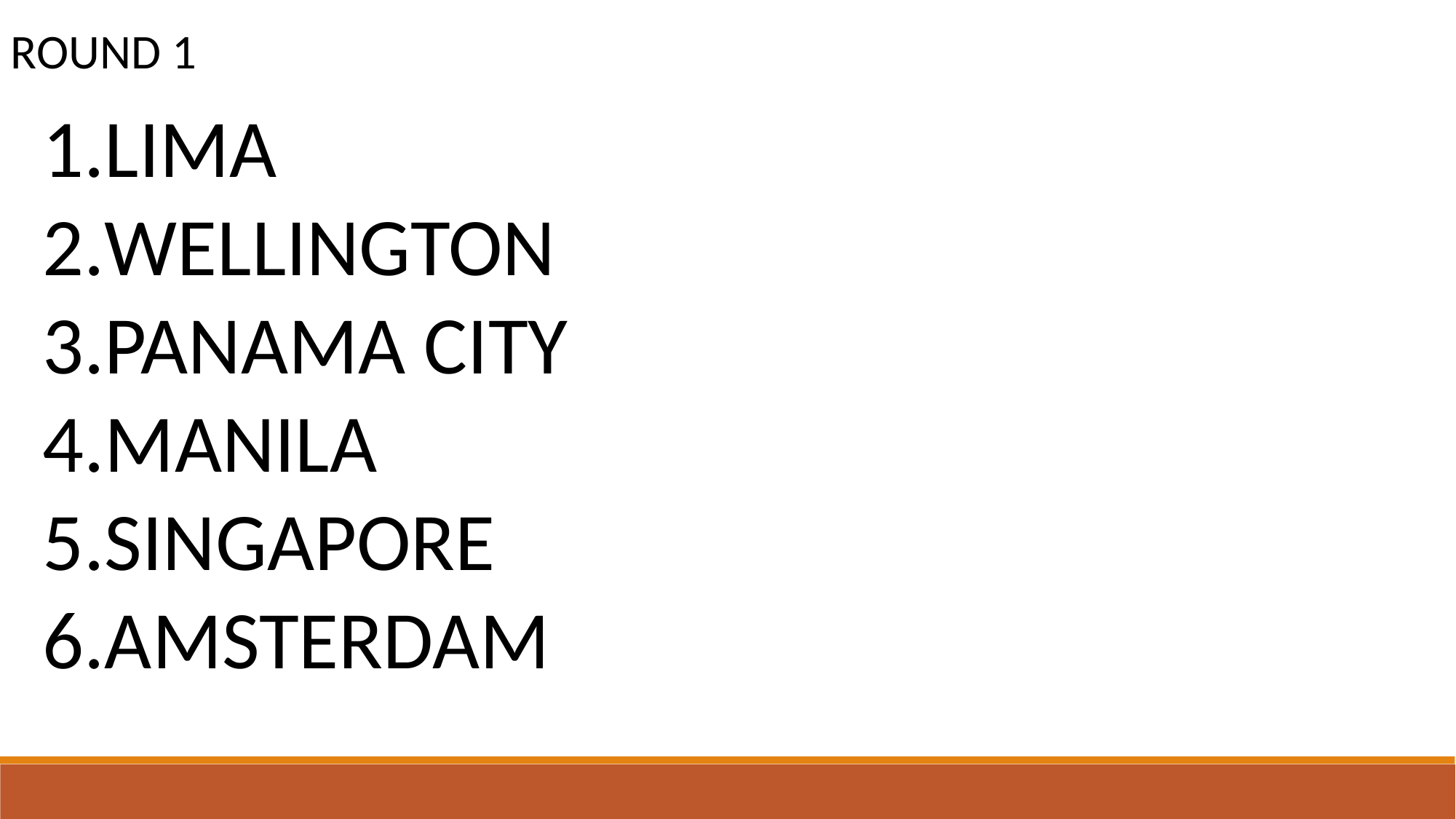

ROUND 1
LIMA
WELLINGTON
PANAMA CITY
MANILA
SINGAPORE
AMSTERDAM